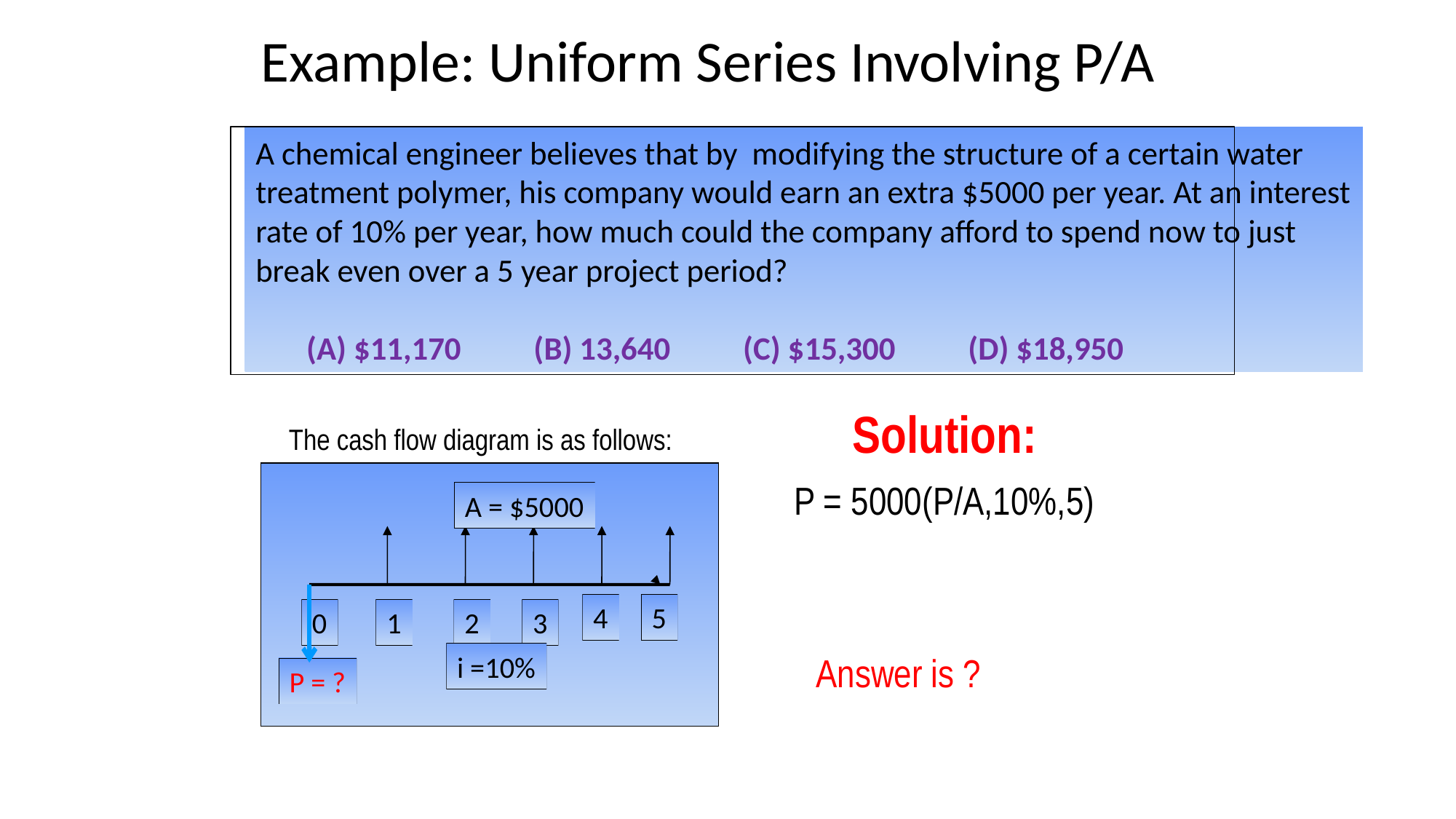

# Example: Uniform Series Involving P/A

A chemical engineer believes that by  modifying the structure of a certain water
treatment polymer, his company would earn an extra $5000 per year. At an interest
rate of 10% per year, how much could the company afford to spend now to just
break even over a 5 year project period?

       (A) $11,170          (B) 13,640          (C) $15,300          (D) $18,950
Solution:
The cash flow diagram is as follows:

A = $5000

4
5
0
1
2
3
P = ?
i =10%
P = 5000(P/A,10%,5)
Answer is ?